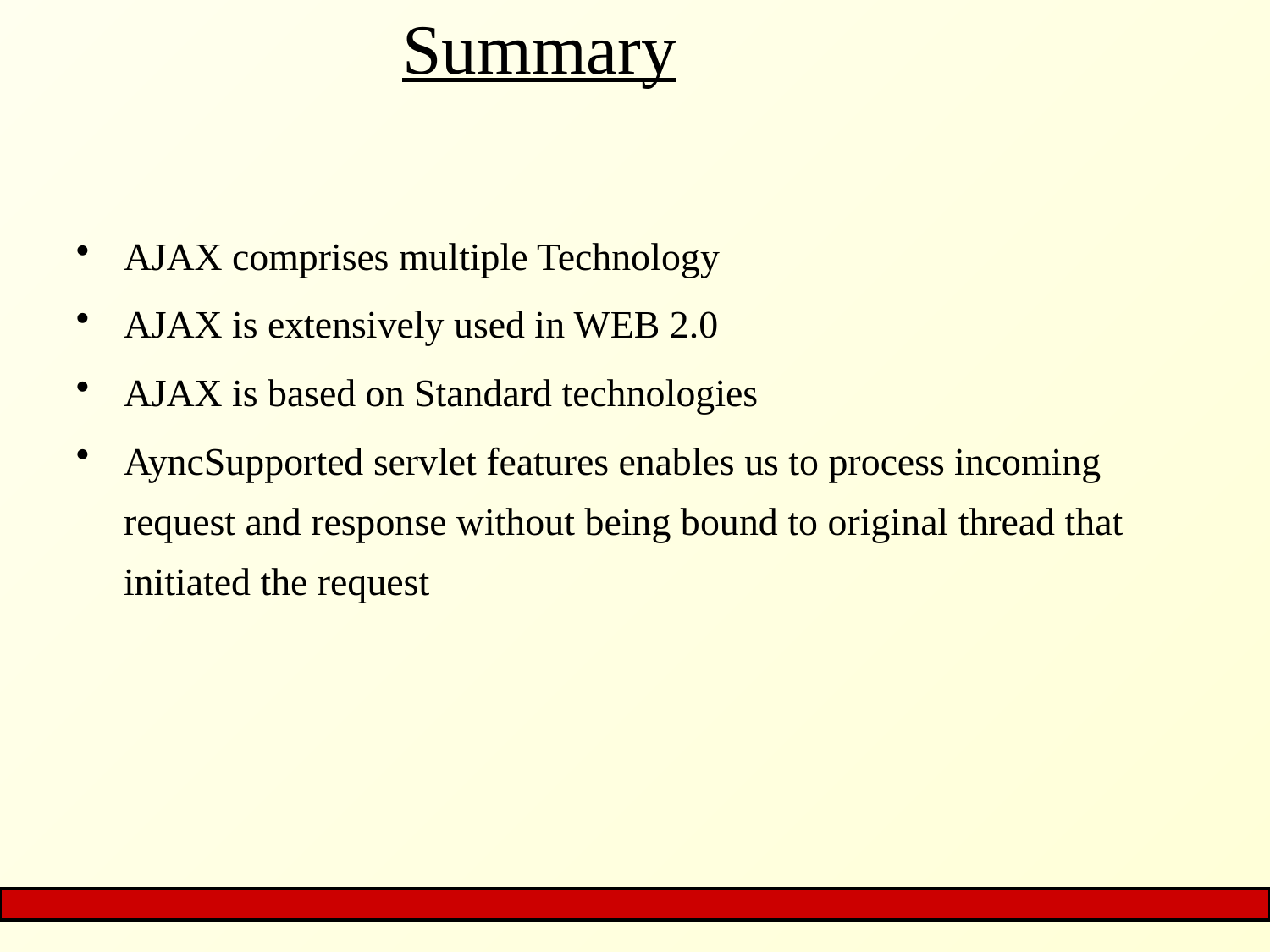

# Summary
AJAX comprises multiple Technology
AJAX is extensively used in WEB 2.0
AJAX is based on Standard technologies
AyncSupported servlet features enables us to process incoming request and response without being bound to original thread that initiated the request